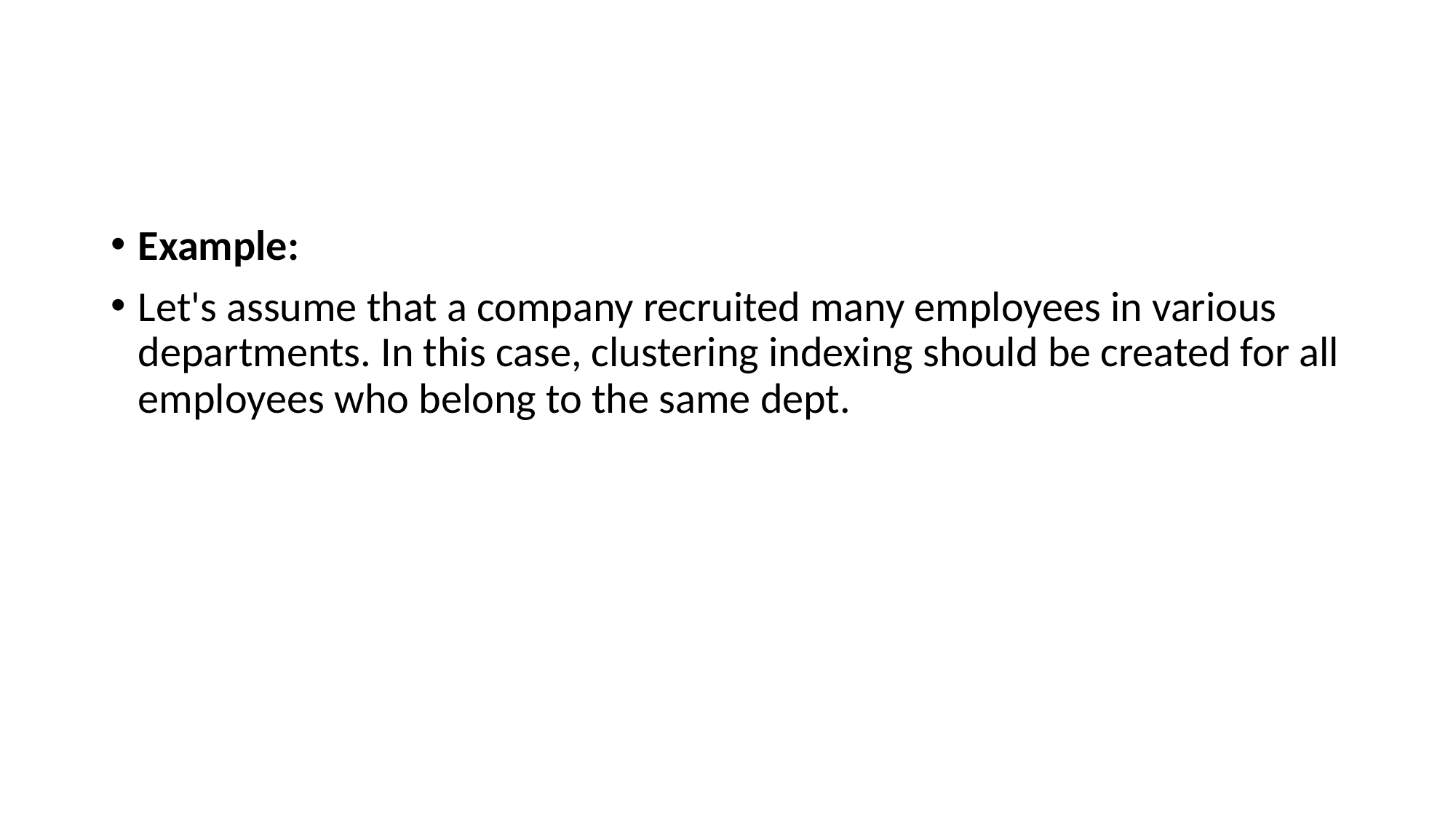

#
Example:
Let's assume that a company recruited many employees in various departments. In this case, clustering indexing should be created for all employees who belong to the same dept.